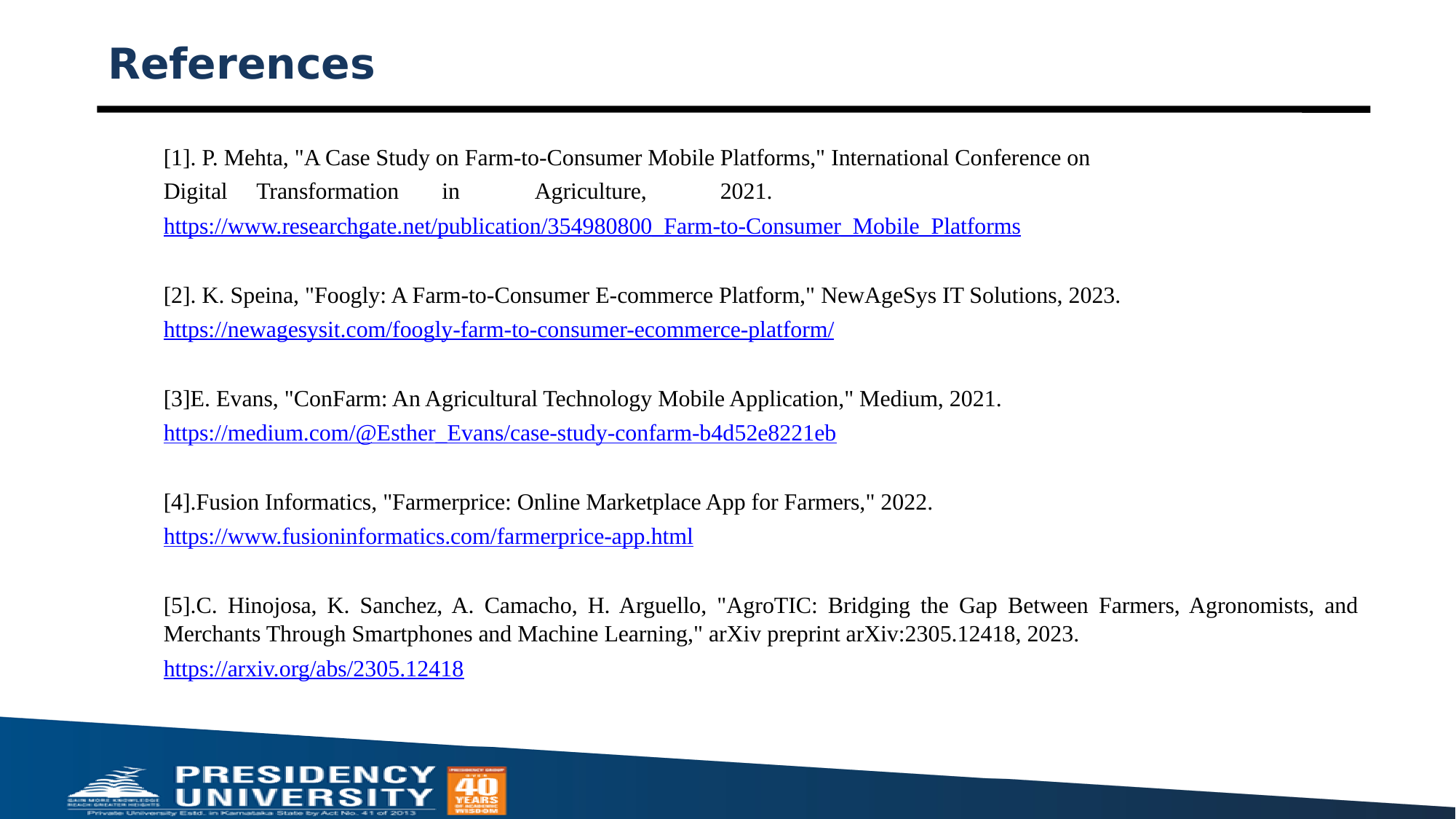

# References
[1]. P. Mehta, "A Case Study on Farm-to-Consumer Mobile Platforms," International Conference on
Digital 	Transformation 	in 	Agriculture, 	2021.
https://www.researchgate.net/publication/354980800_Farm-to-Consumer_Mobile_Platforms

[2]. K. Speina, "Foogly: A Farm-to-Consumer E-commerce Platform," NewAgeSys IT Solutions, 2023.
https://newagesysit.com/foogly-farm-to-consumer-ecommerce-platform/

[3]E. Evans, "ConFarm: An Agricultural Technology Mobile Application," Medium, 2021.
https://medium.com/@Esther_Evans/case-study-confarm-b4d52e8221eb

[4].Fusion Informatics, "Farmerprice: Online Marketplace App for Farmers," 2022.
https://www.fusioninformatics.com/farmerprice-app.html

[5].C. Hinojosa, K. Sanchez, A. Camacho, H. Arguello, "AgroTIC: Bridging the Gap Between Farmers, Agronomists, and Merchants Through Smartphones and Machine Learning," arXiv preprint arXiv:2305.12418, 2023.
https://arxiv.org/abs/2305.12418